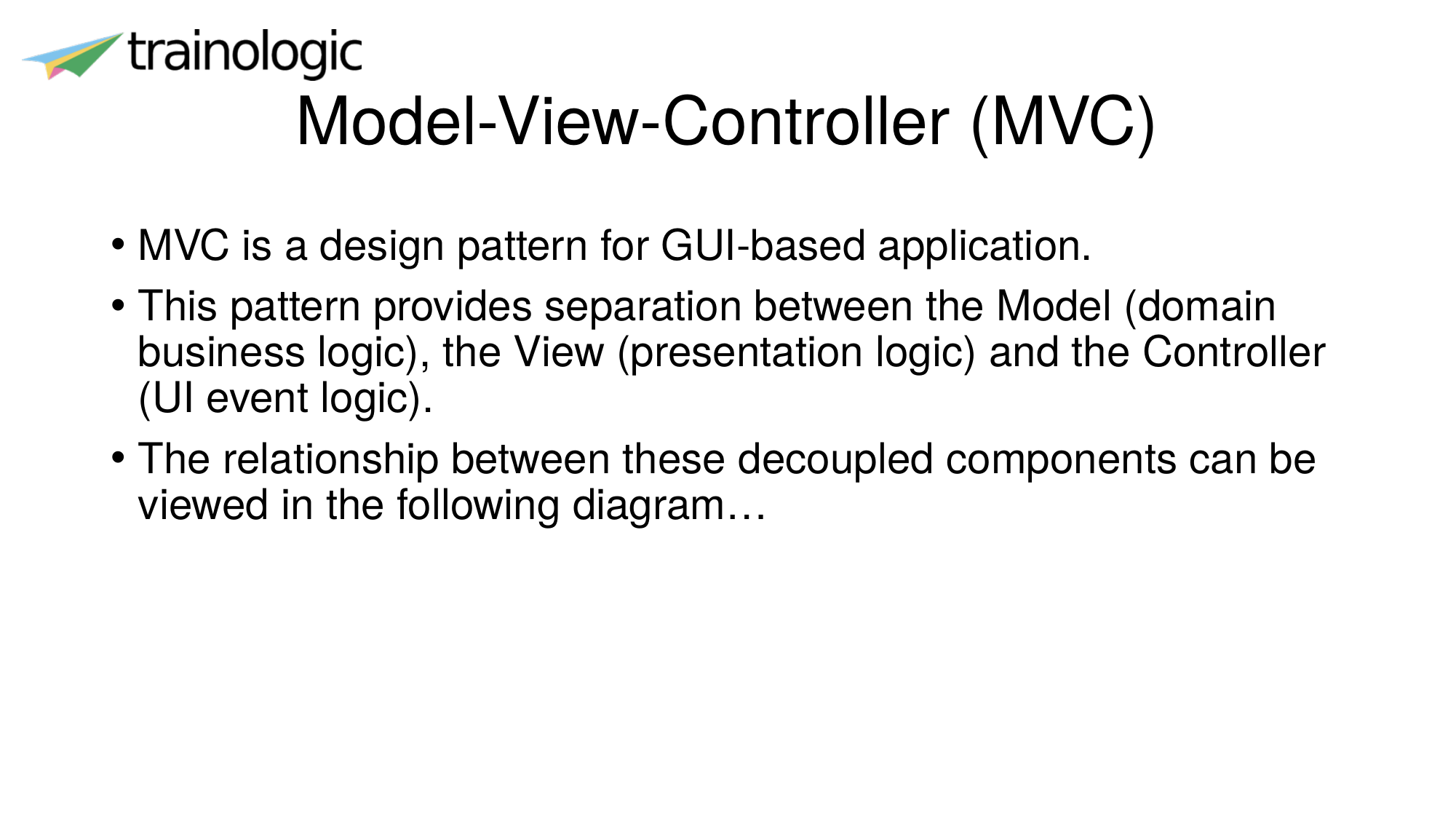

# Model-View-Controller (MVC)
MVC is a design pattern for GUI-based application.
This pattern provides separation between the Model (domain business logic), the View (presentation logic) and the Controller (UI event logic).
The relationship between these decoupled components can be viewed in the following diagram…